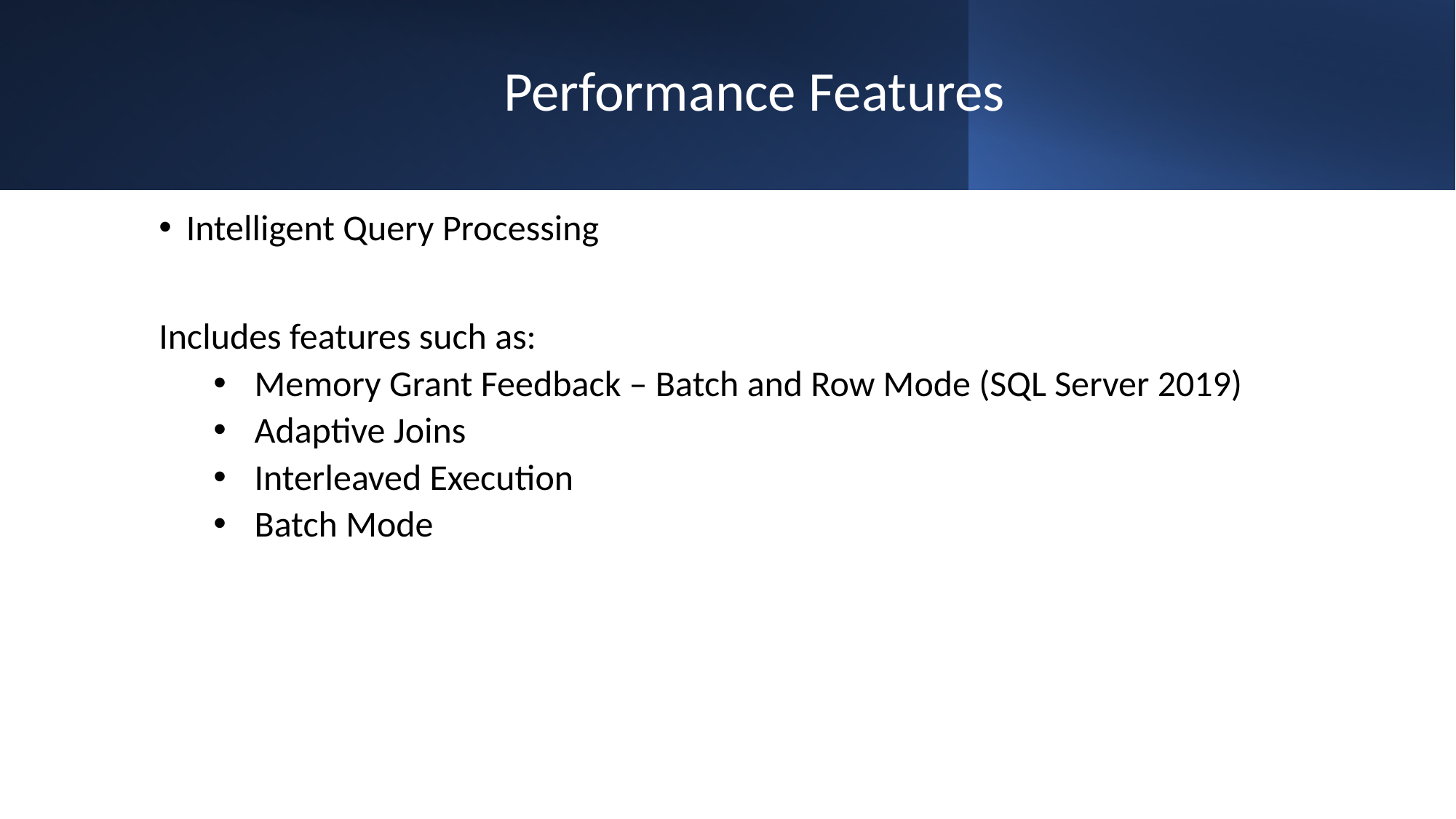

# Performance Features
Intelligent Query Processing

Includes features such as:
Memory Grant Feedback – Batch and Row Mode (SQL Server 2019)
Adaptive Joins
Interleaved Execution
Batch Mode